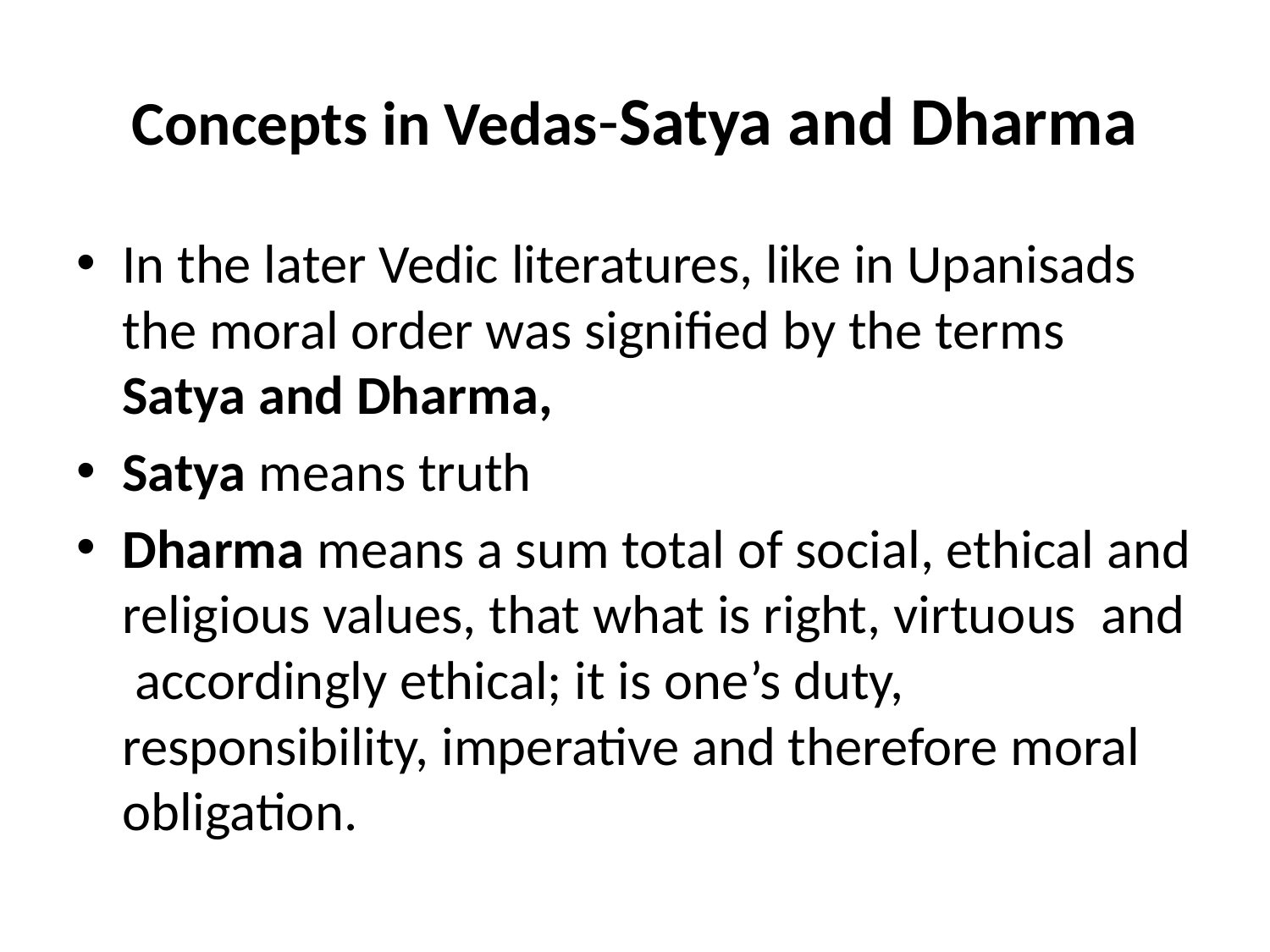

# Concepts in Vedas-Satya and Dharma
In the later Vedic literatures, like in Upanisads  the moral order was signified by the terms Satya and Dharma,
Satya means truth
Dharma means a sum total of social, ethical and religious values, that what is right, virtuous  and  accordingly ethical; it is one’s duty, responsibility, imperative and therefore moral obligation.